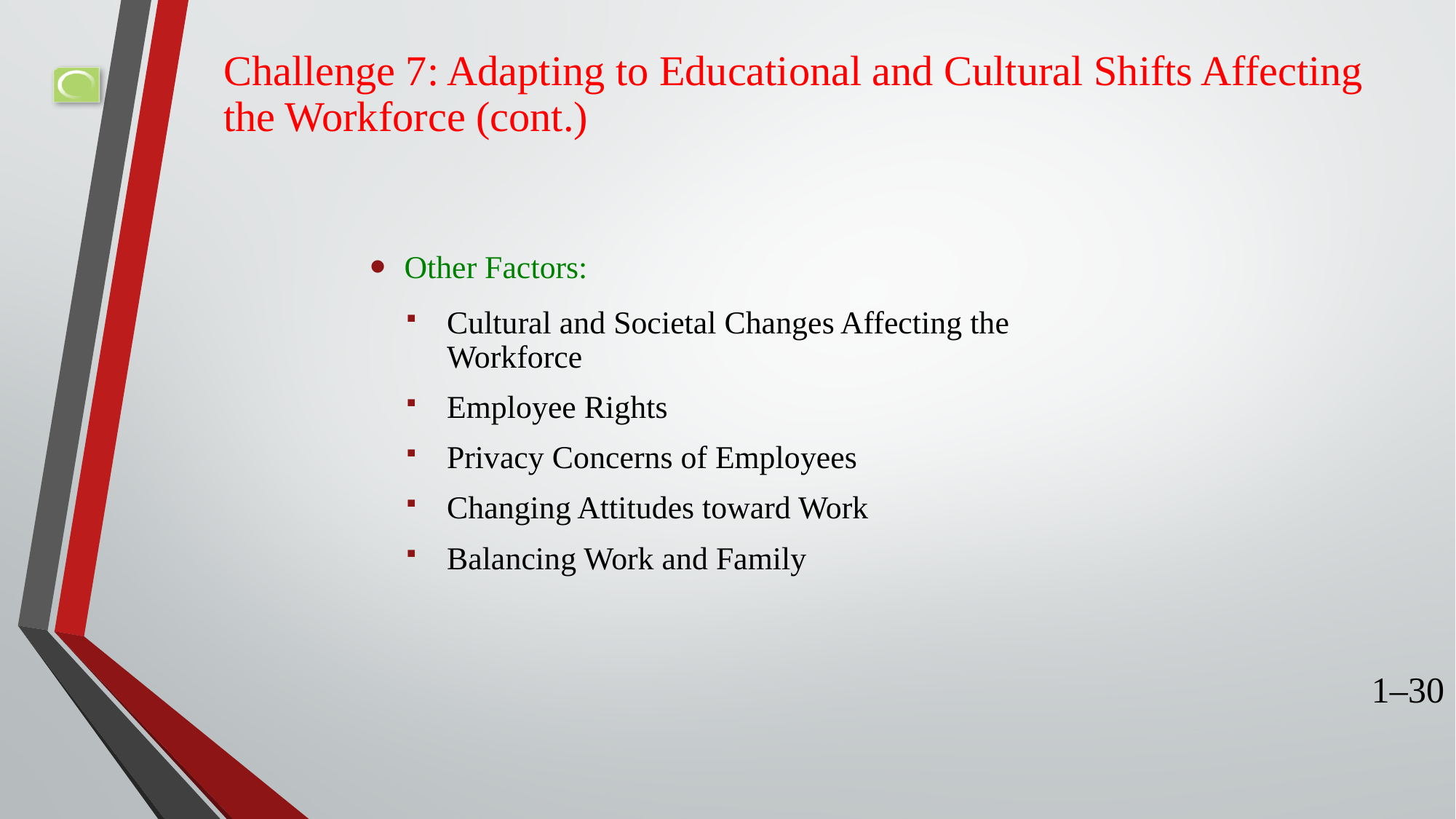

# Challenge 7: Adapting to Educational and Cultural Shifts Affecting the Workforce (cont.)
Other Factors:
Cultural and Societal Changes Affecting the Workforce
Employee Rights
Privacy Concerns of Employees
Changing Attitudes toward Work
Balancing Work and Family

1–30